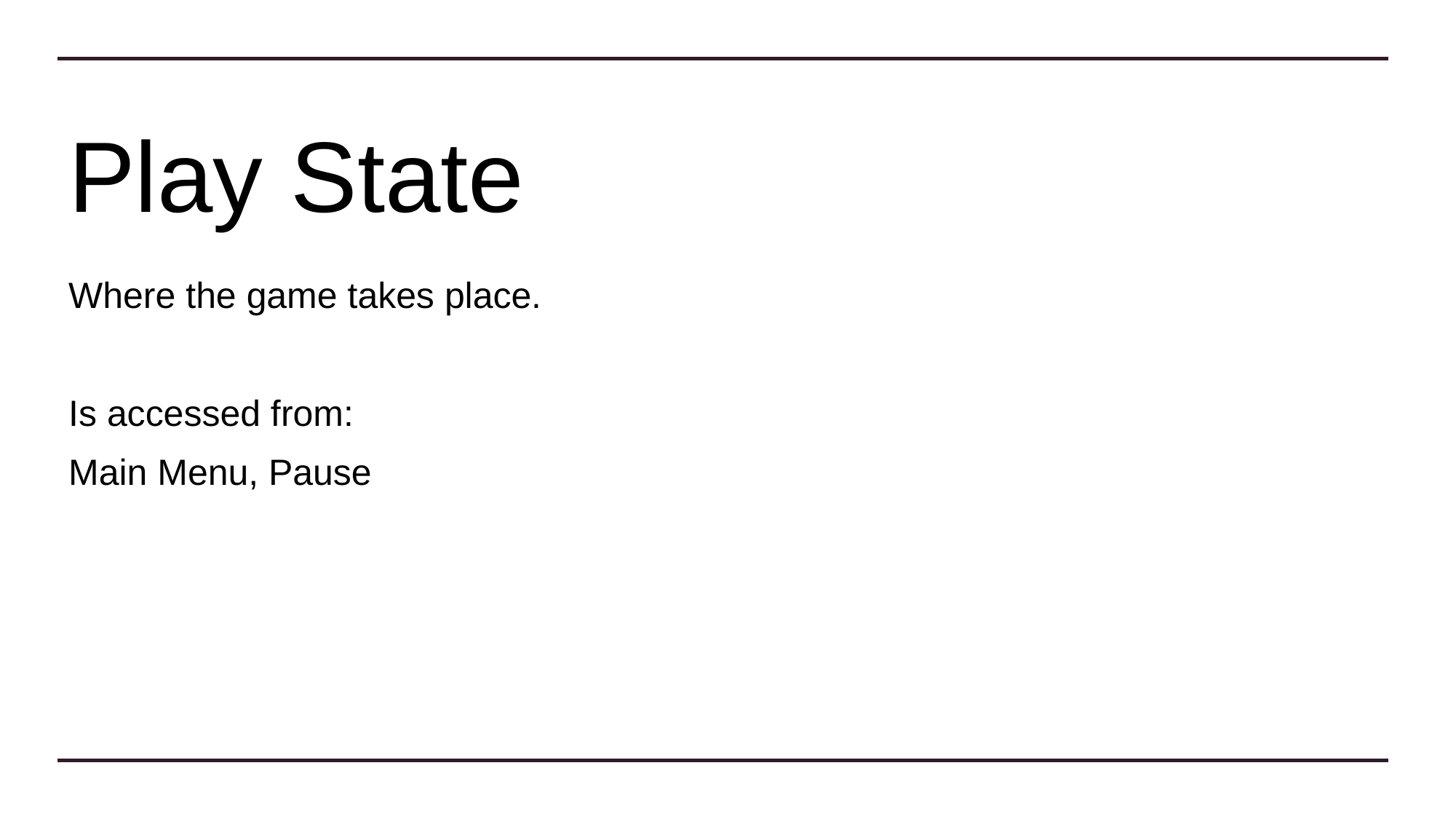

# Play State
Where the game takes place.

Is accessed from:
Main Menu, Pause